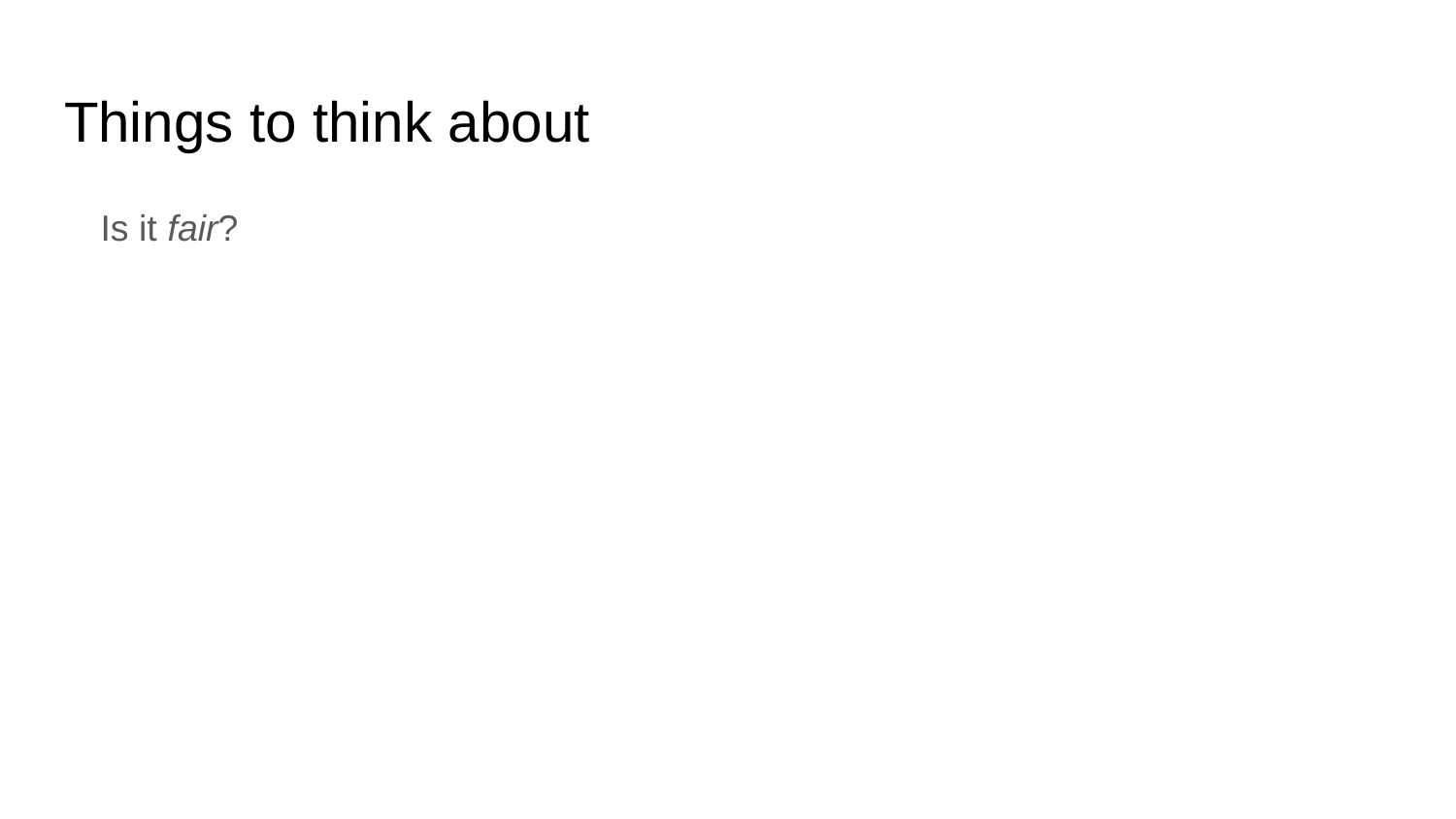

# Things to think about
Is it fair?